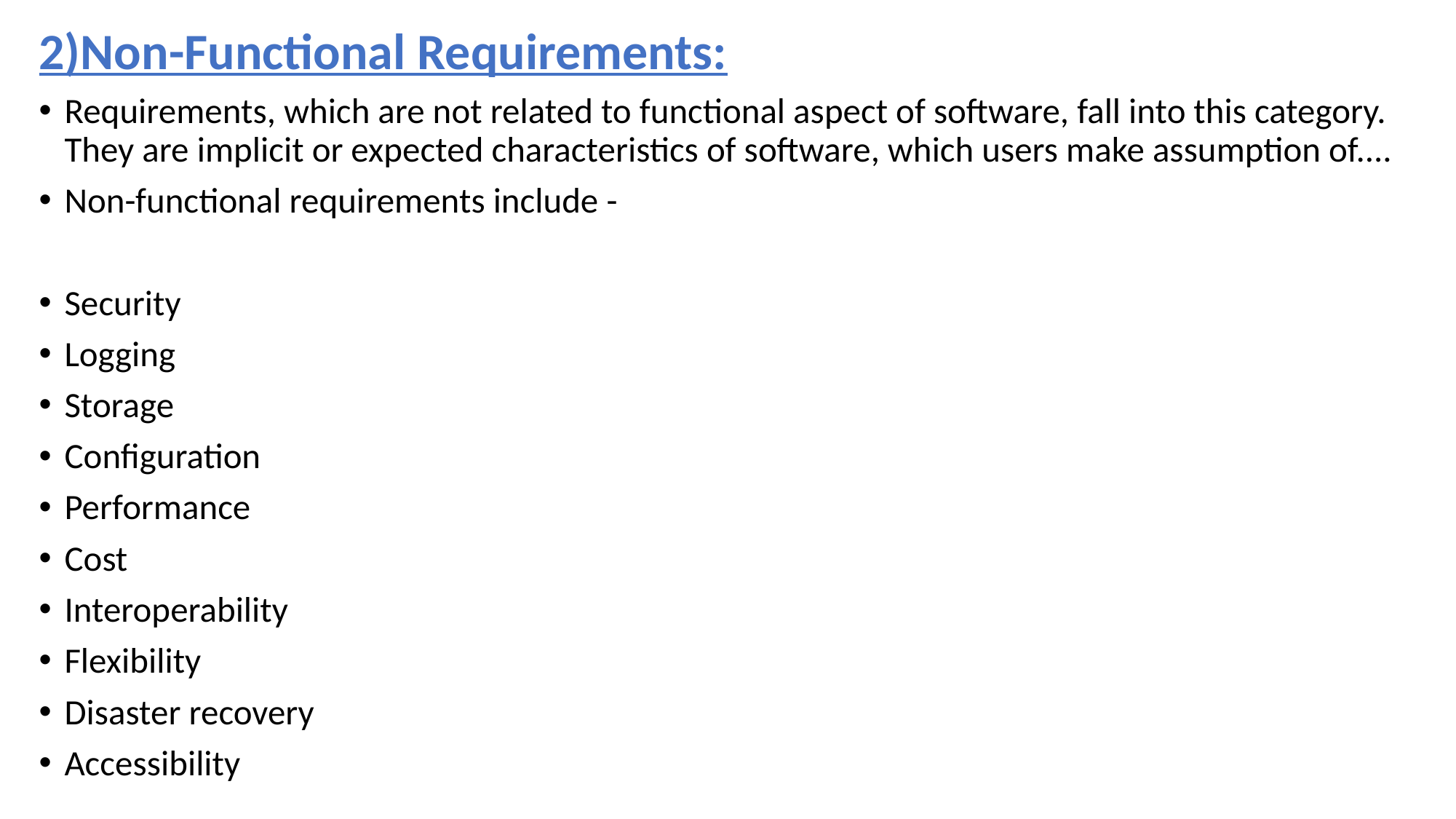

2)Non-Functional Requirements:
Requirements, which are not related to functional aspect of software, fall into this category. They are implicit or expected characteristics of software, which users make assumption of....
Non-functional requirements include -

Security
Logging
Storage
Configuration
Performance
Cost
Interoperability
Flexibility
Disaster recovery
Accessibility